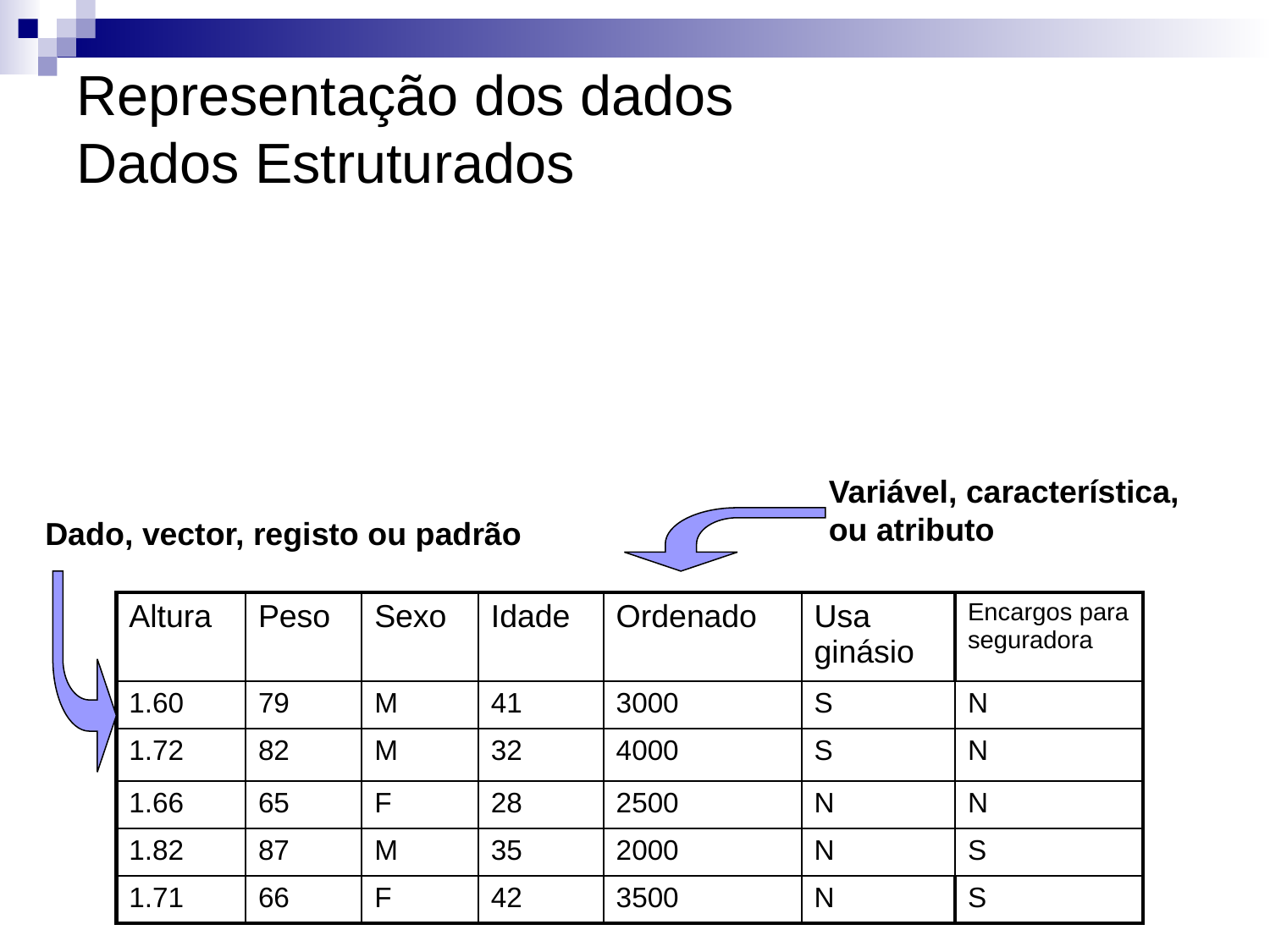

# Representação dos dados Dados Estruturados

Variável, característica,
ou atributo
Dado, vector, registo ou padrão

| Altura | Peso | Sexo | Idade | Ordenado | Usa ginásio | Encargos para seguradora |
| --- | --- | --- | --- | --- | --- | --- |
| 1.60 | 79 | M | 41 | 3000 | S | N |
| 1.72 | 82 | M | 32 | 4000 | S | N |
| 1.66 | 65 | F | 28 | 2500 | N | N |
| 1.82 | 87 | M | 35 | 2000 | N | S |
| 1.71 | 66 | F | 42 | 3500 | N | S |